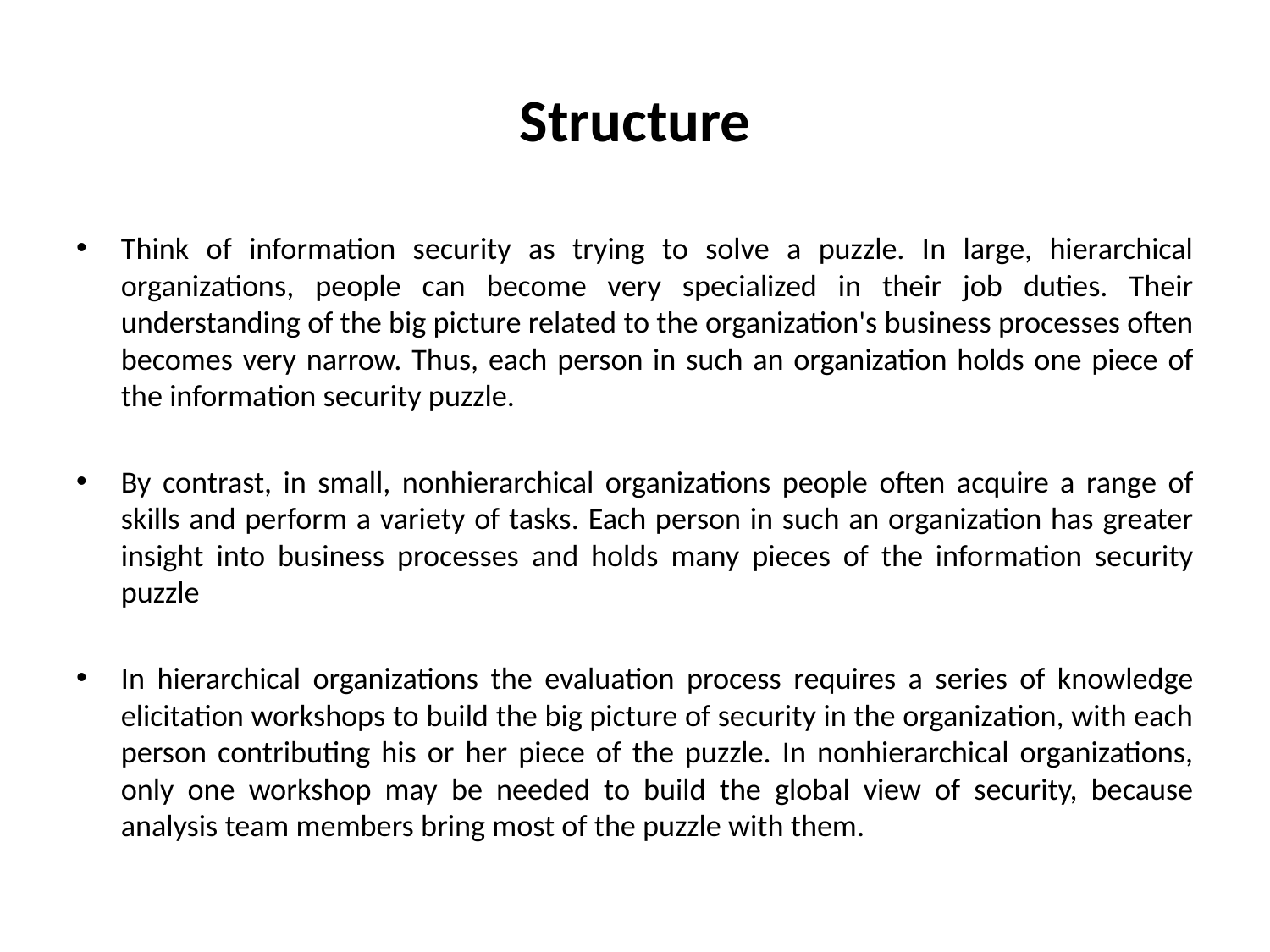

# Structure
Think of information security as trying to solve a puzzle. In large, hierarchical organizations, people can become very specialized in their job duties. Their understanding of the big picture related to the organization's business processes often becomes very narrow. Thus, each person in such an organization holds one piece of the information security puzzle.

By contrast, in small, nonhierarchical organizations people often acquire a range of skills and perform a variety of tasks. Each person in such an organization has greater insight into business processes and holds many pieces of the information security puzzle

In hierarchical organizations the evaluation process requires a series of knowledge elicitation workshops to build the big picture of security in the organization, with each person contributing his or her piece of the puzzle. In nonhierarchical organizations, only one workshop may be needed to build the global view of security, because analysis team members bring most of the puzzle with them.